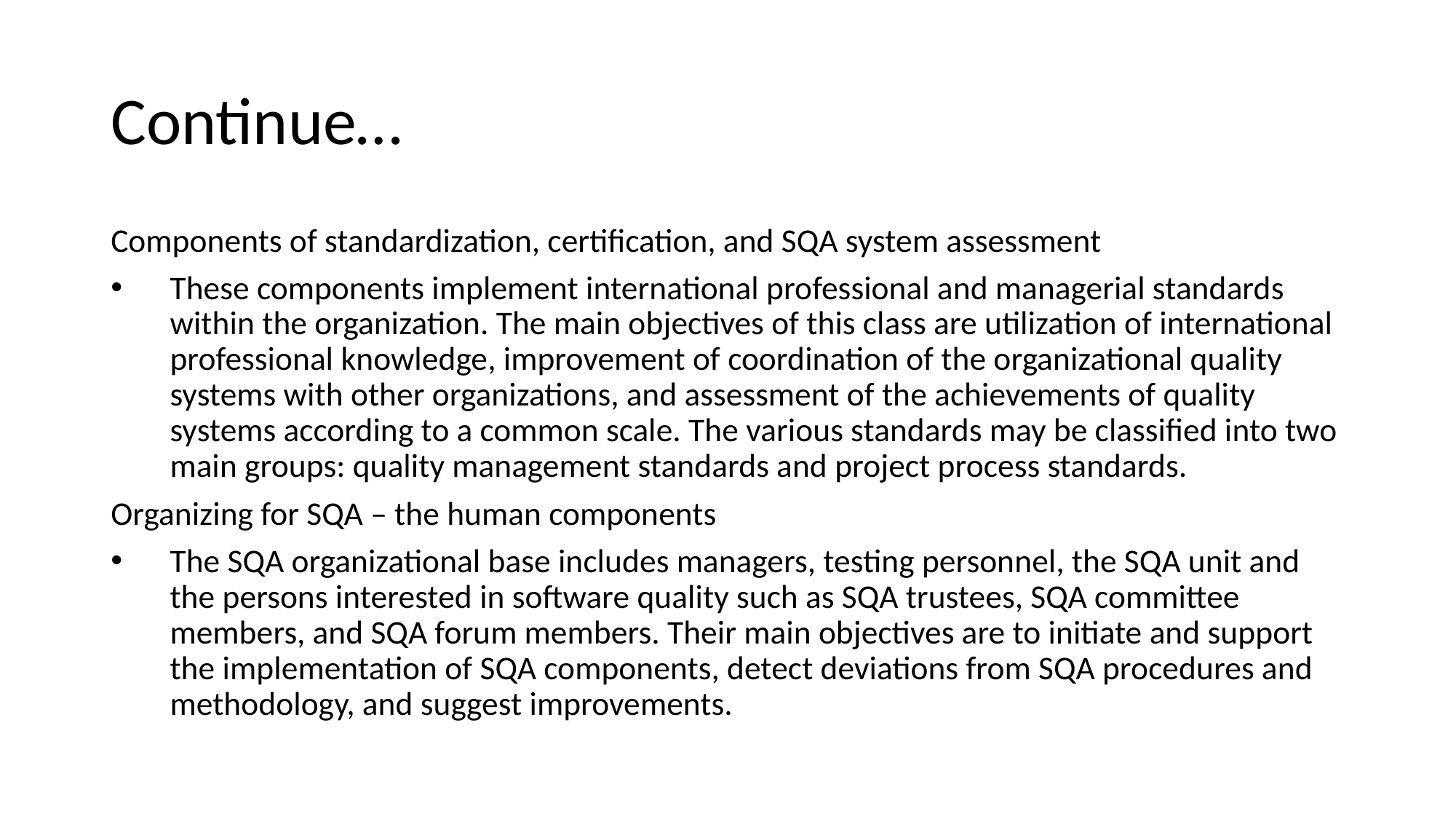

Continue…
Components of standardization, certification, and SQA system assessment
These components implement international professional and managerial standards within the organization. The main objectives of this class are utilization of international professional knowledge, improvement of coordination of the organizational quality systems with other organizations, and assessment of the achievements of quality systems according to a common scale. The various standards may be classified into two main groups: quality management standards and project process standards.
Organizing for SQA – the human components
The SQA organizational base includes managers, testing personnel, the SQA unit and the persons interested in software quality such as SQA trustees, SQA committee members, and SQA forum members. Their main objectives are to initiate and support the implementation of SQA components, detect deviations from SQA procedures and methodology, and suggest improvements.